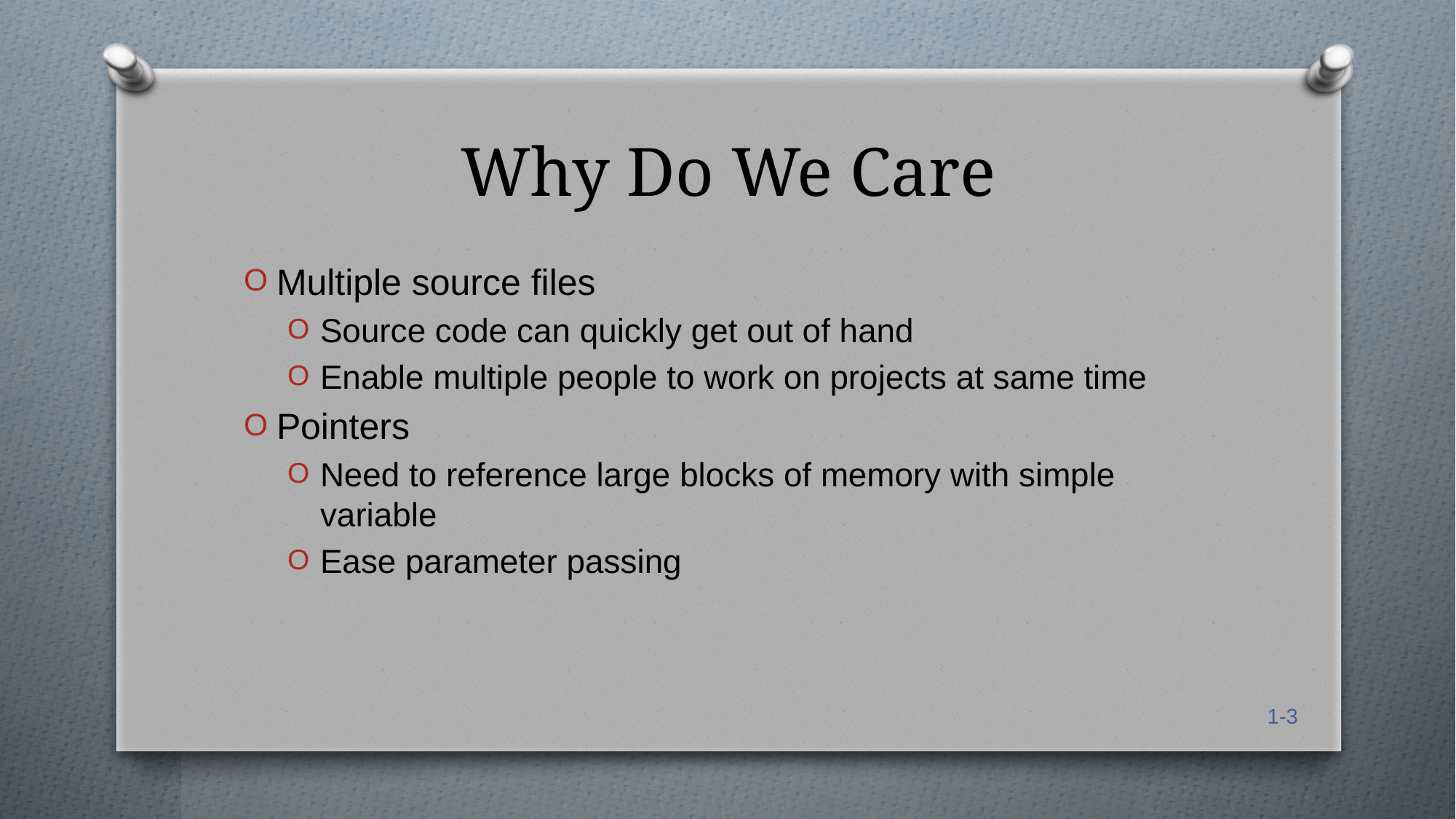

# Why Do We Care
Multiple source files
Source code can quickly get out of hand
Enable multiple people to work on projects at same time
Pointers
Need to reference large blocks of memory with simple variable
Ease parameter passing

1-3